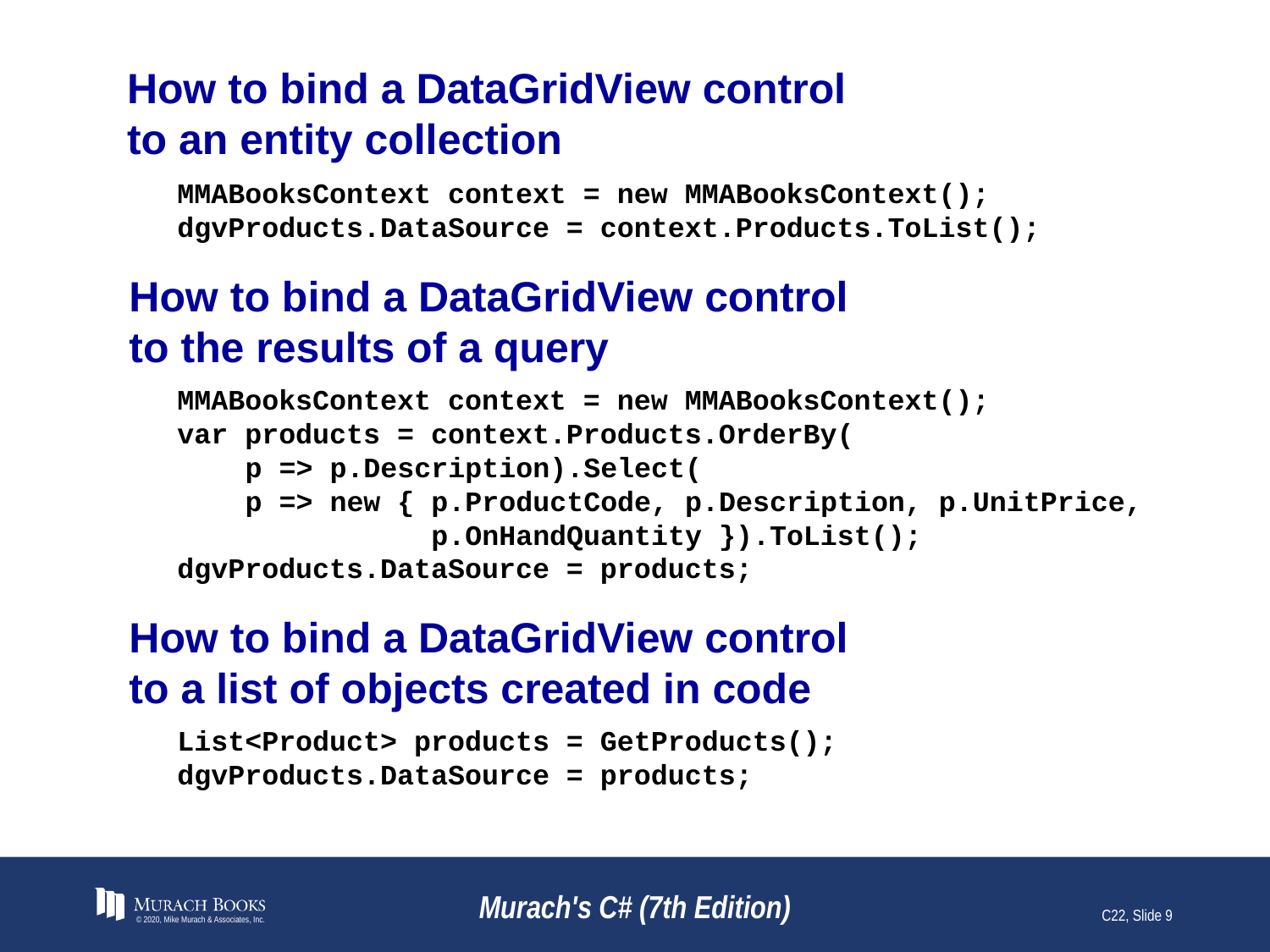

# How to bind a DataGridView control to an entity collection
MMABooksContext context = new MMABooksContext();
dgvProducts.DataSource = context.Products.ToList();
How to bind a DataGridView control
to the results of a query
MMABooksContext context = new MMABooksContext();
var products = context.Products.OrderBy(
    p => p.Description).Select(
    p => new { p.ProductCode, p.Description, p.UnitPrice,
               p.OnHandQuantity }).ToList();
dgvProducts.DataSource = products;
How to bind a DataGridView control
to a list of objects created in code
List<Product> products = GetProducts();
dgvProducts.DataSource = products;

© 2020, Mike Murach & Associates, Inc.
Murach's C# (7th Edition)

C22, Slide 9